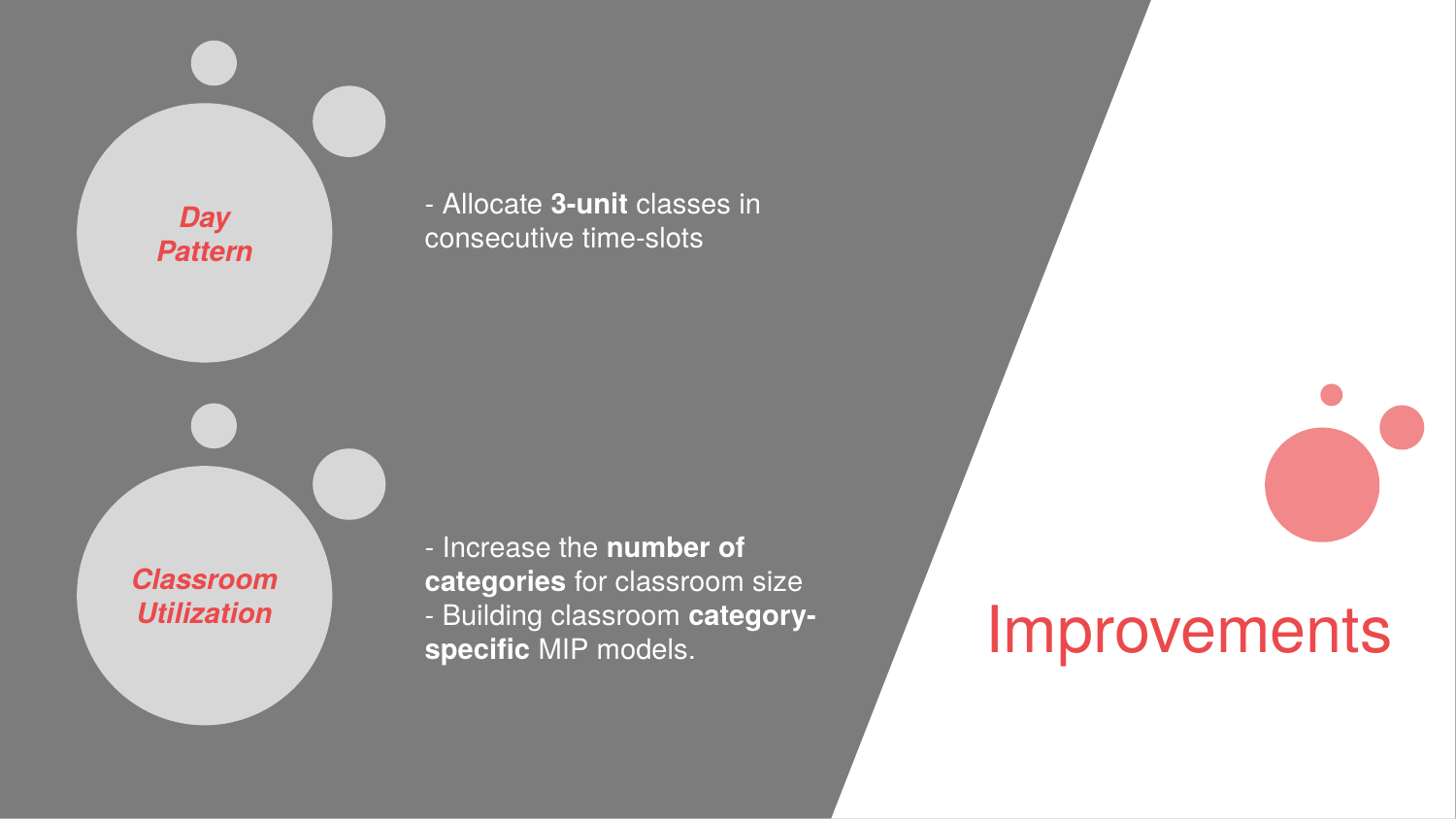

Day Pattern
- Allocate 3-unit classes in consecutive time-slots

Classroom Utilization
- Increase the number of categories for classroom size
- Building classroom category-specific MIP models.
Improvements